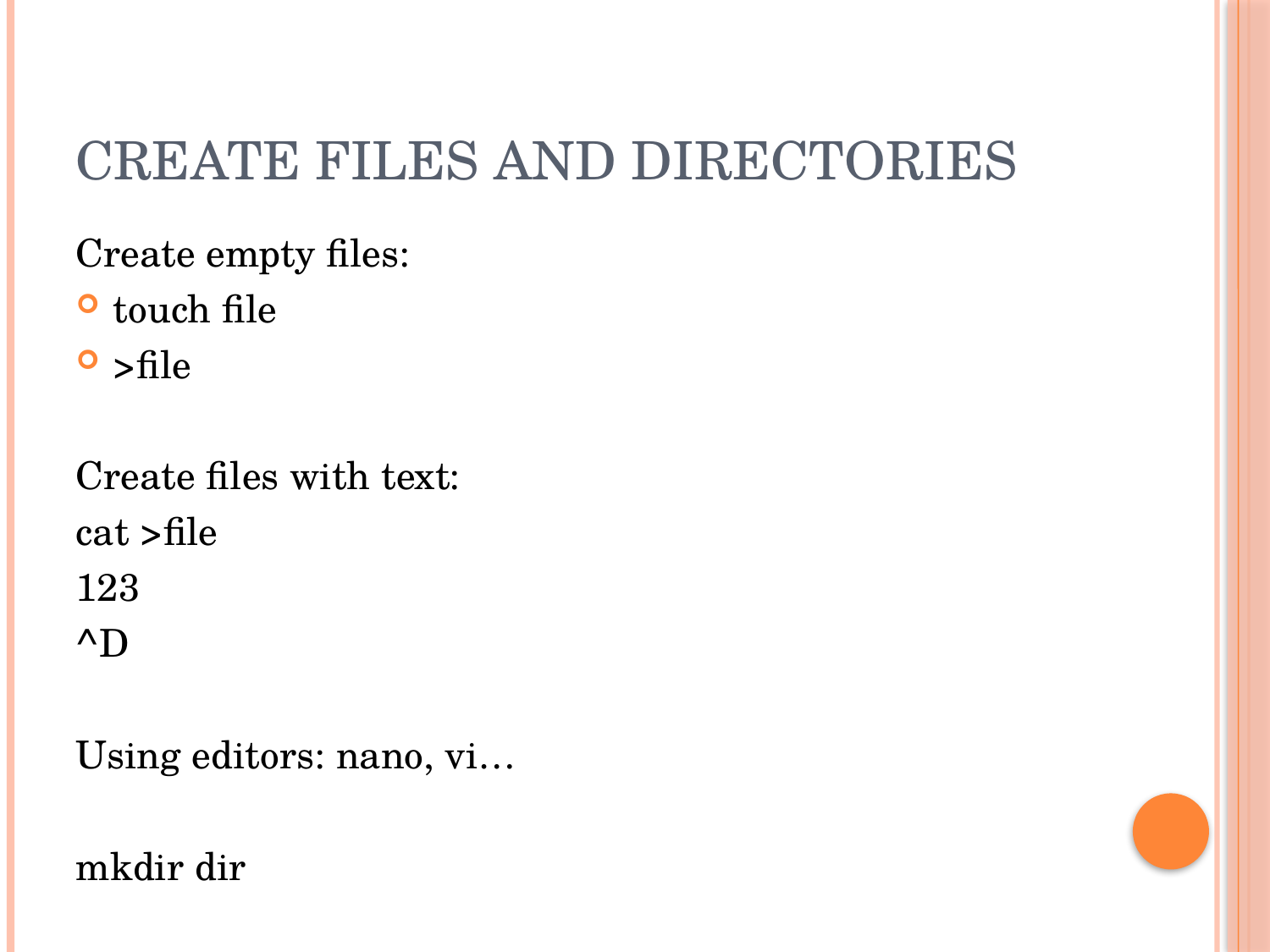

# Create Files and Directories
Create empty files:
touch file
>file

Create files with text:
cat >file
123
^D

Using editors: nano, vi…

mkdir dir